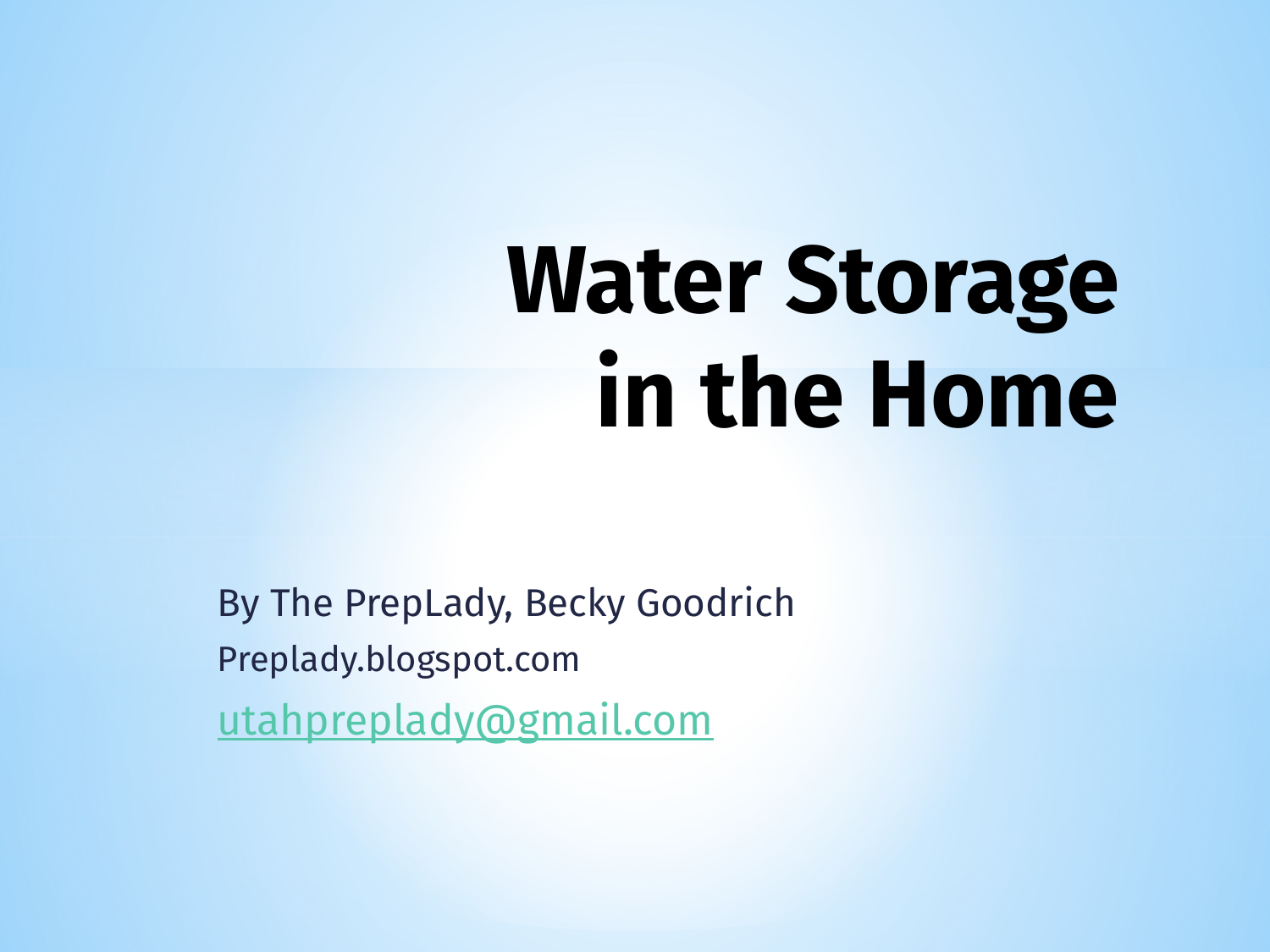

# Water Storage in the Home
By The PrepLady, Becky Goodrich
Preplady.blogspot.com
utahpreplady@gmail.com